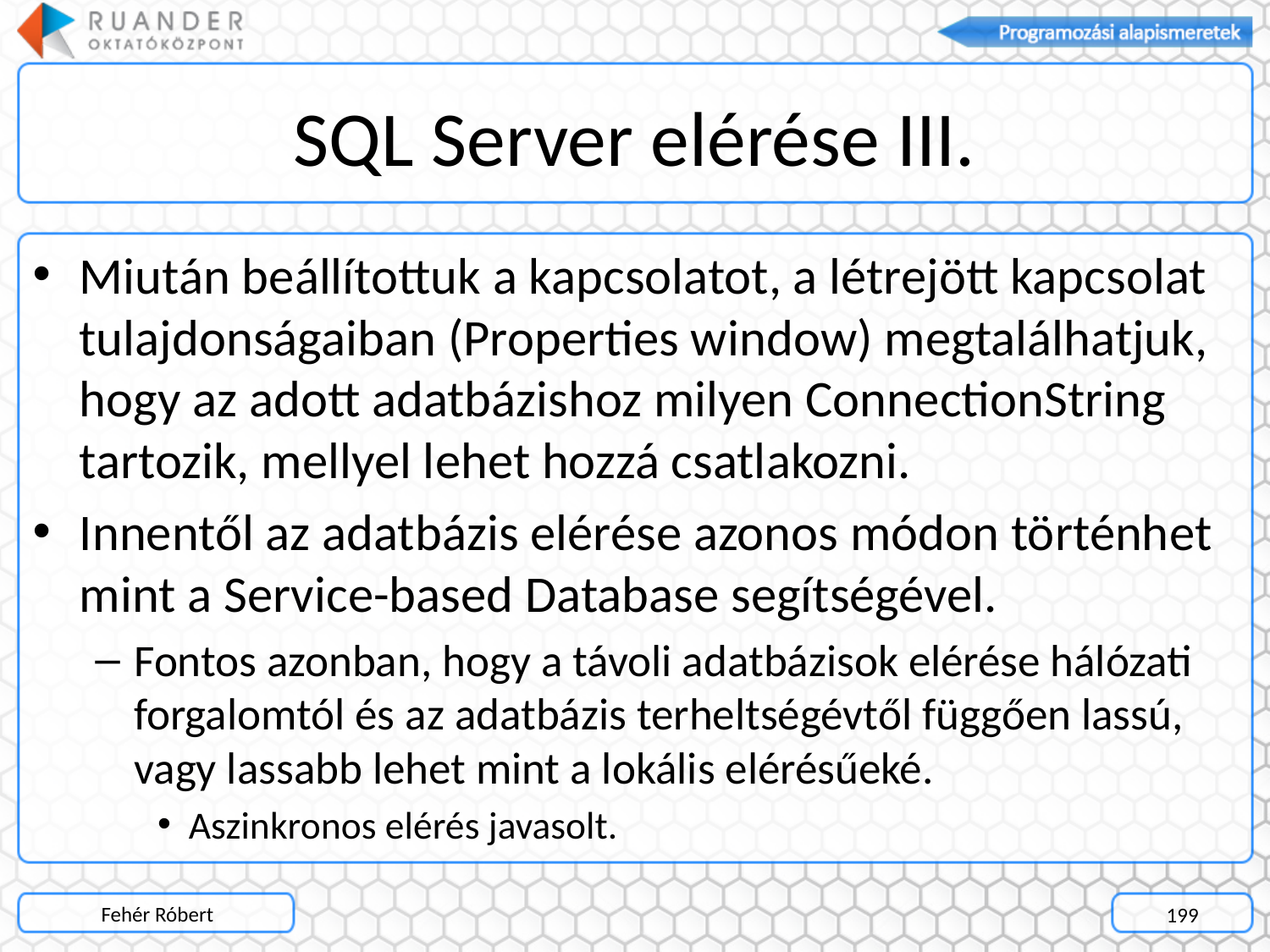

# SQL Server elérése III.
Miután beállítottuk a kapcsolatot, a létrejött kapcsolat tulajdonságaiban (Properties window) megtalálhatjuk, hogy az adott adatbázishoz milyen ConnectionString tartozik, mellyel lehet hozzá csatlakozni.
Innentől az adatbázis elérése azonos módon történhet mint a Service-based Database segítségével.
Fontos azonban, hogy a távoli adatbázisok elérése hálózati forgalomtól és az adatbázis terheltségévtől függően lassú, vagy lassabb lehet mint a lokális elérésűeké.
Aszinkronos elérés javasolt.
Fehér Róbert
199